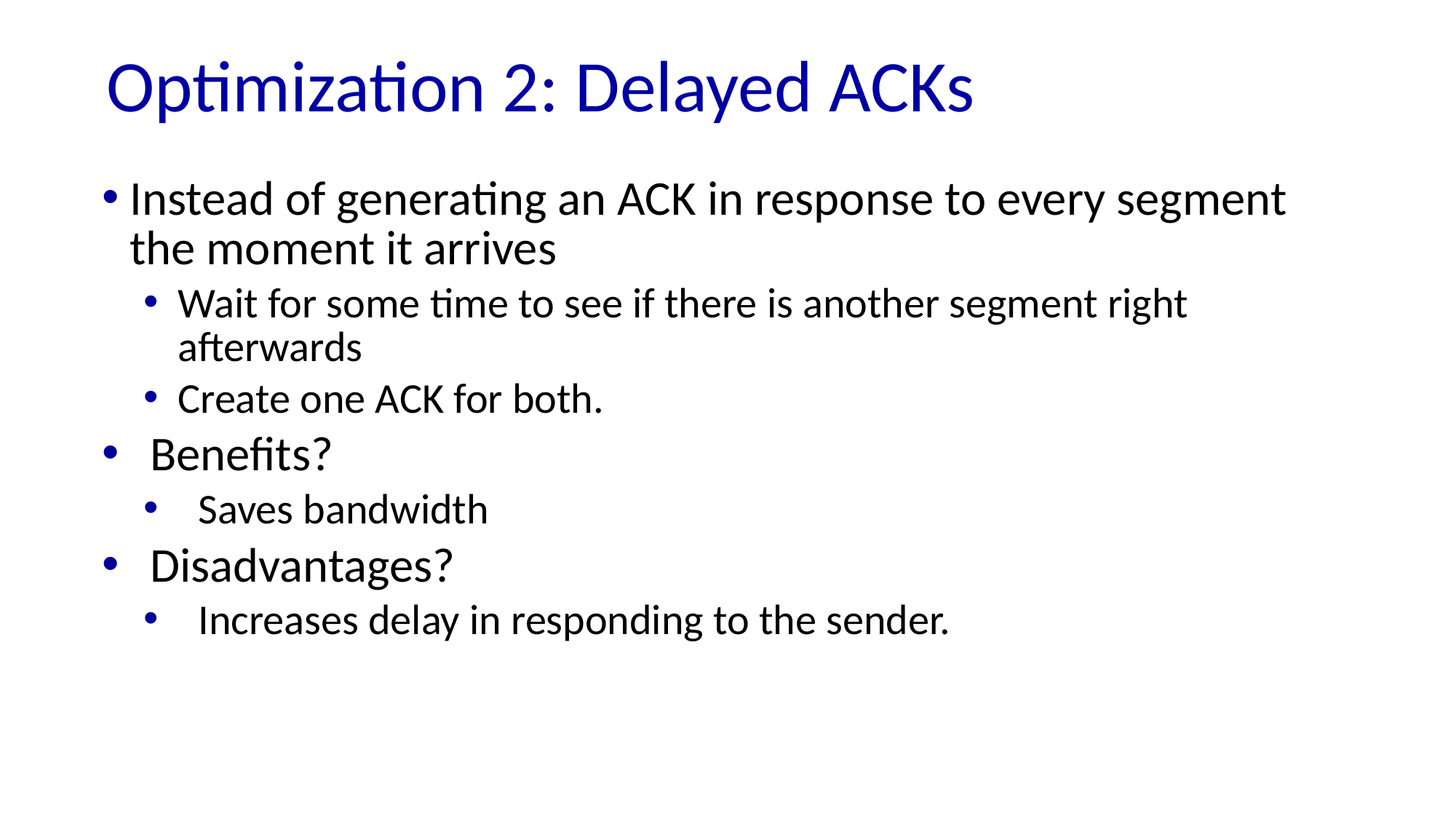

# Optimization 2: Delayed ACKs
Instead of generating an ACK in response to every segment the moment it arrives
Wait for some time to see if there is another segment right afterwards
Create one ACK for both.
Benefits?
Saves bandwidth
Disadvantages?
Increases delay in responding to the sender.